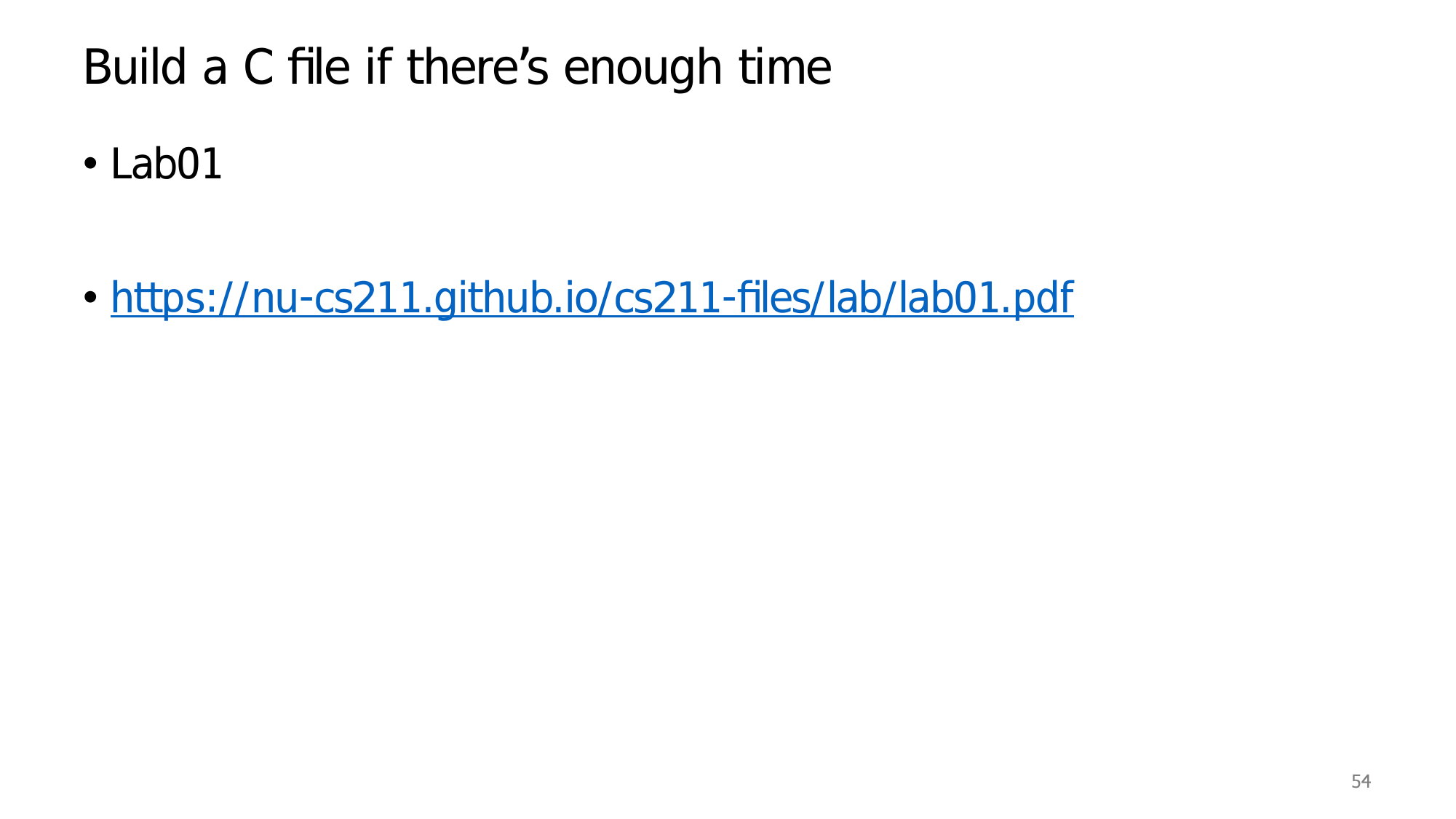

# Build a C file if there’s enough time
Lab01

https://nu-cs211.github.io/cs211-files/lab/lab01.pdf

54